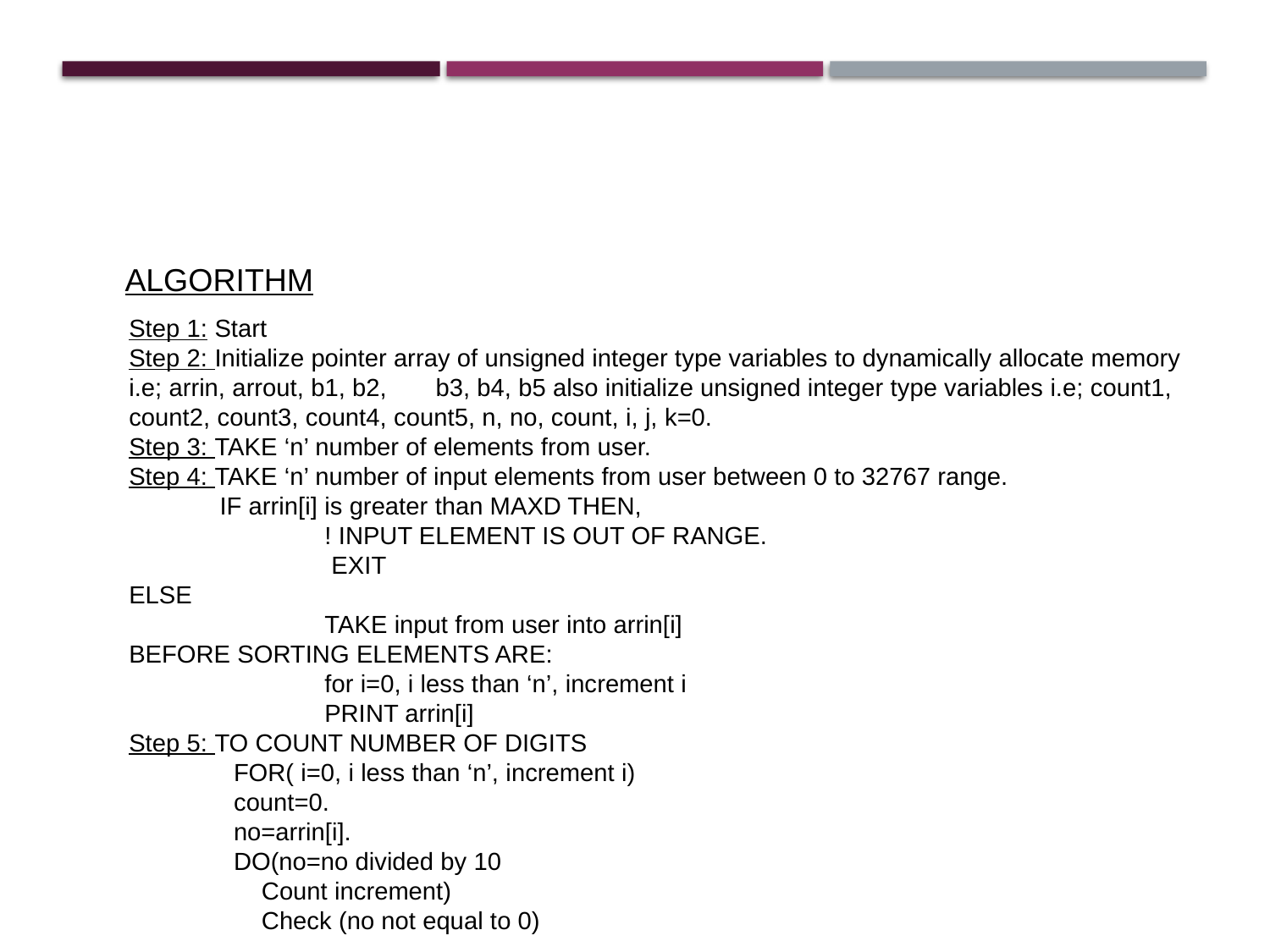

ALGORITHM
Step 1: Start
Step 2: Initialize pointer array of unsigned integer type variables to dynamically allocate memory i.e; arrin, arrout, b1, b2,       b3, b4, b5 also initialize unsigned integer type variables i.e; count1, count2, count3, count4, count5, n, no, count, i, j, k=0.
Step 3: TAKE ‘n’ number of elements from user.
Step 4: TAKE ‘n’ number of input elements from user between 0 to 32767 range.
             IF arrin[i] is greater than MAXD THEN,
                            ! INPUT ELEMENT IS OUT OF RANGE.
                             EXIT
ELSE
                            TAKE input from user into arrin[i]
BEFORE SORTING ELEMENTS ARE:
                            for i=0, i less than ‘n’, increment i
                            PRINT arrin[i]
Step 5: TO COUNT NUMBER OF DIGITS
               FOR( i=0, i less than ‘n’, increment i)
               count=0.
               no=arrin[i].
               DO(no=no divided by 10
                   Count increment)
                   Check (no not equal to 0)